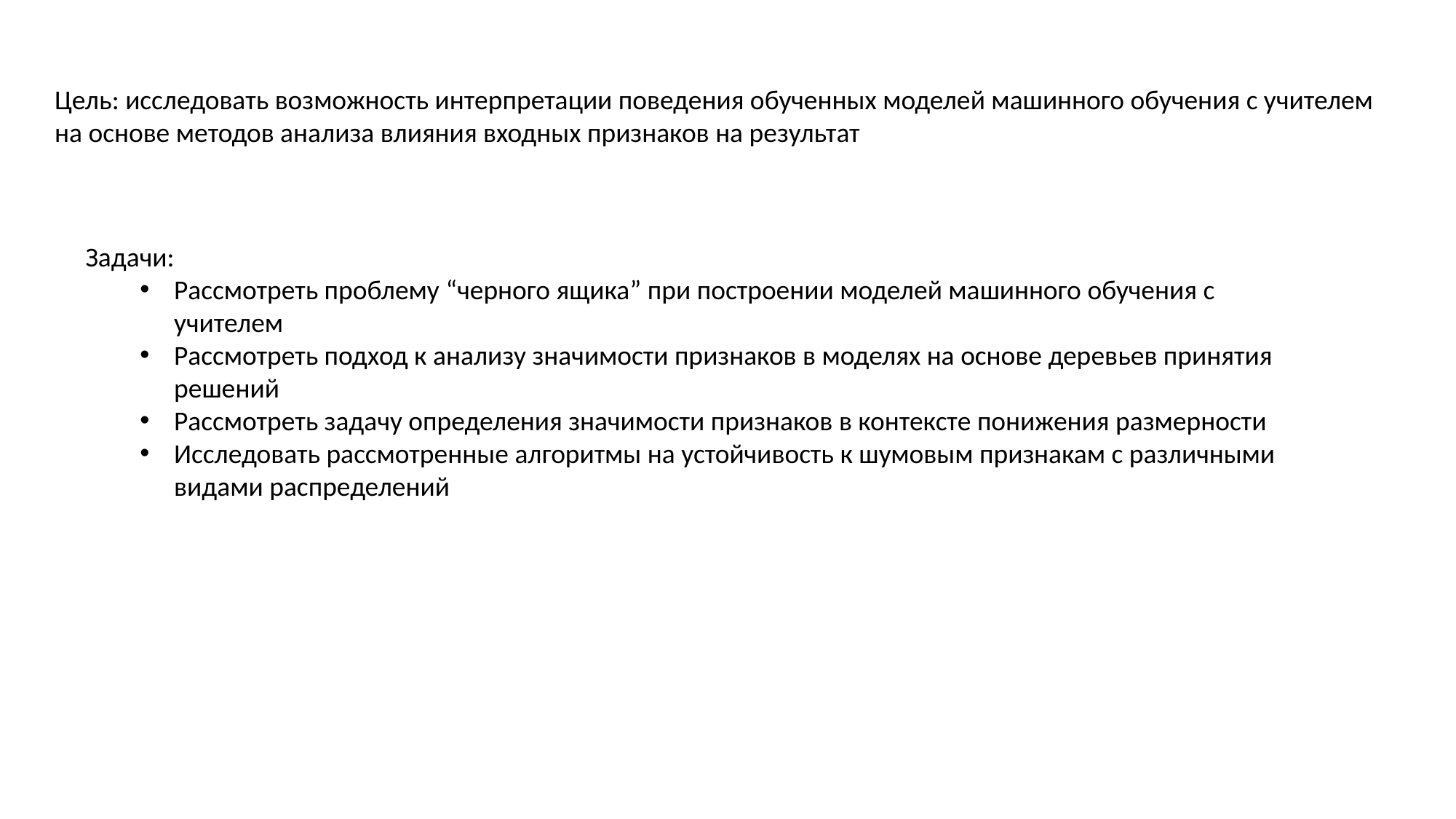

Цель: исследовать возможность интерпретации поведения обученных моделей машинного обучения с учителем на основе методов анализа влияния входных признаков на результат
Задачи:
Рассмотреть проблему “черного ящика” при построении моделей машинного обучения с учителем
Рассмотреть подход к анализу значимости признаков в моделях на основе деревьев принятия решений
Рассмотреть задачу определения значимости признаков в контексте понижения размерности
Исследовать рассмотренные алгоритмы на устойчивость к шумовым признакам с различными видами распределений